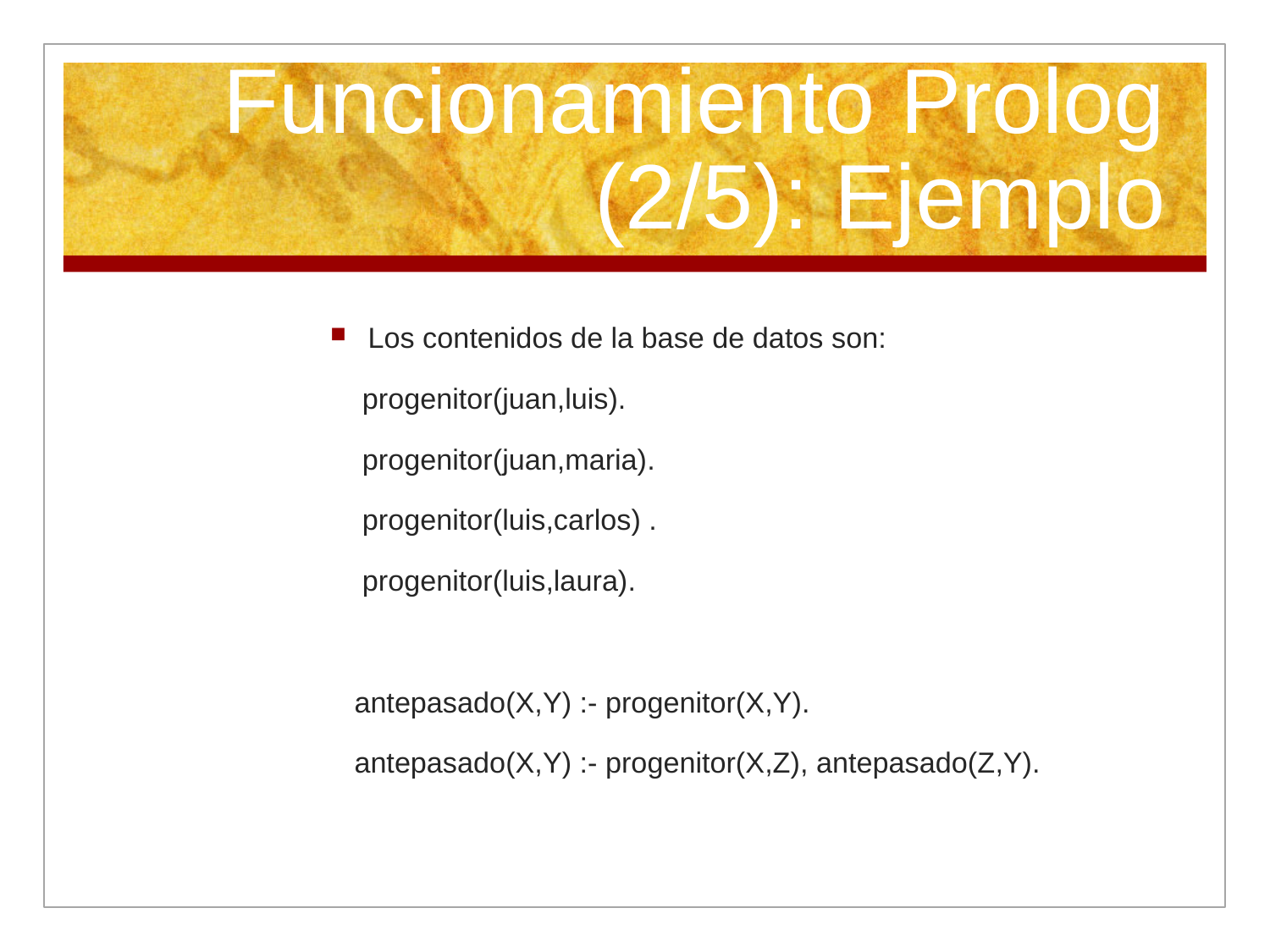

# Funcionamiento Prolog (2/5): Ejemplo

Los contenidos de la base de datos son:
    progenitor(juan,luis).
    progenitor(juan,maria).
    progenitor(luis,carlos) .
    progenitor(luis,laura).

   antepasado(X,Y) :- progenitor(X,Y).
   antepasado(X,Y) :- progenitor(X,Z), antepasado(Z,Y).